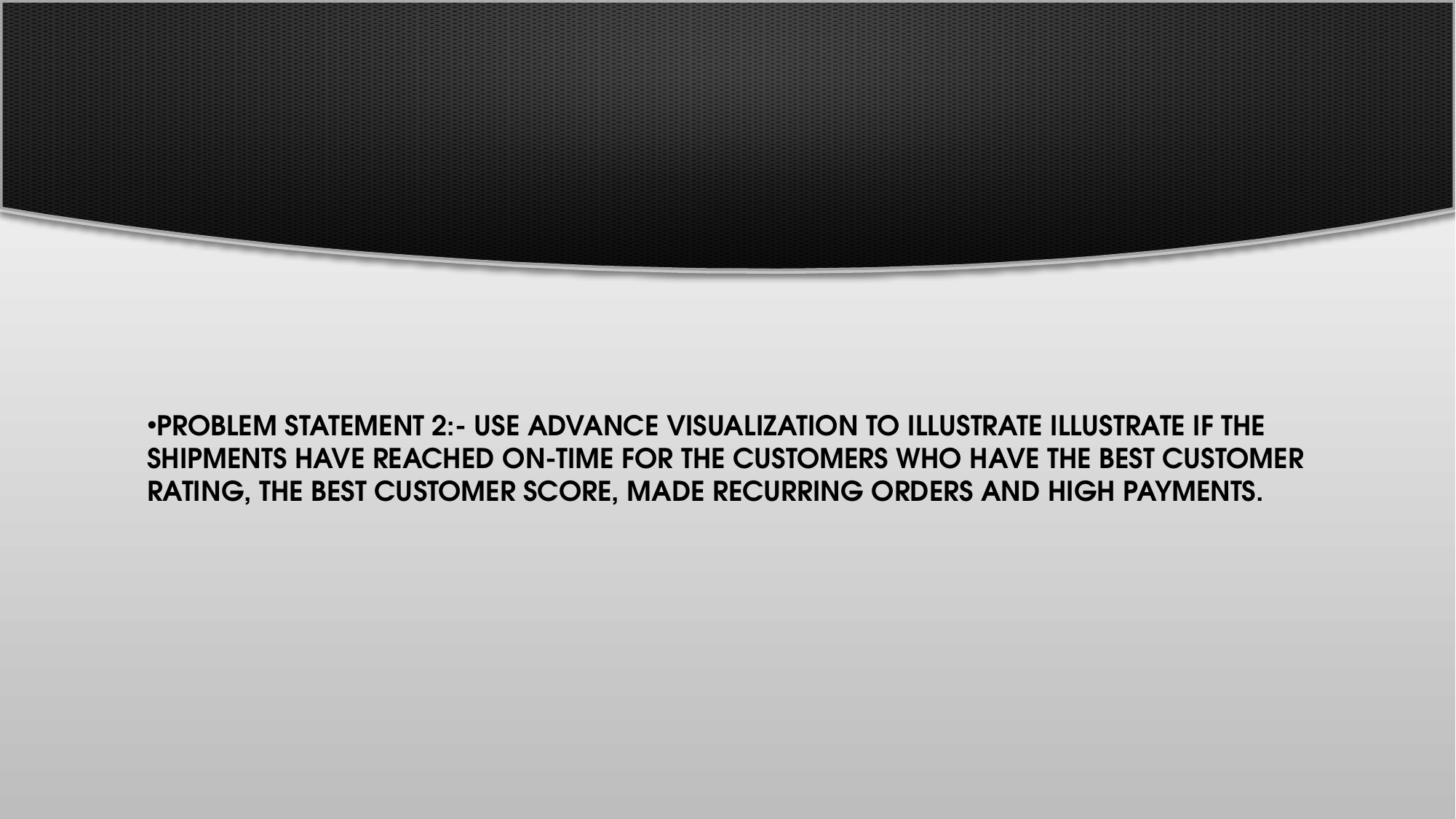

Problem Statement 2:- Use Advance Visualization to illustrate illustrate if the shipments have reached on-time for the customers who have the best customer rating, the best customer score, made recurring orders and high payments.